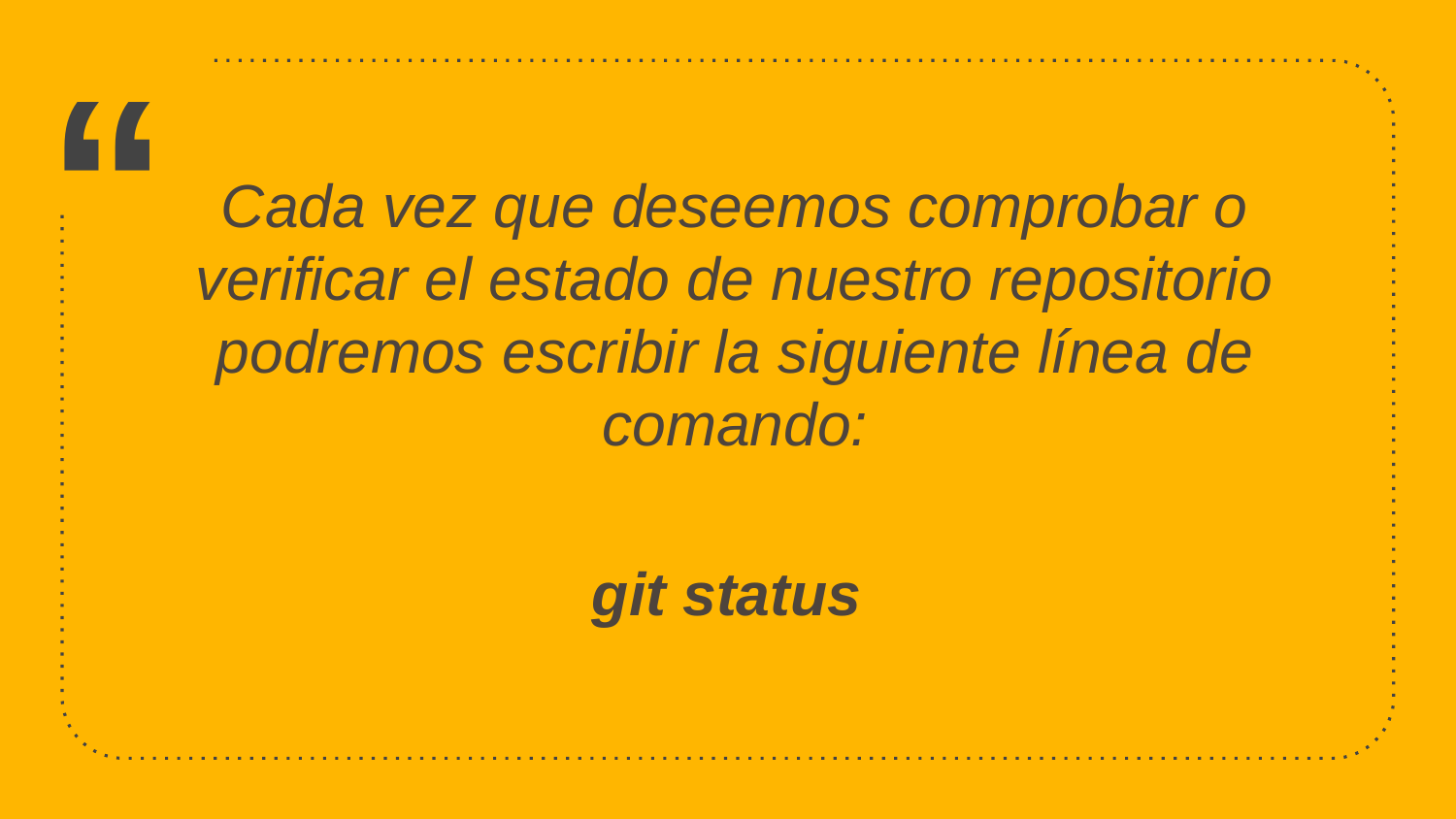

Cada vez que deseemos comprobar o verificar el estado de nuestro repositorio podremos escribir la siguiente línea de comando:

git status
45